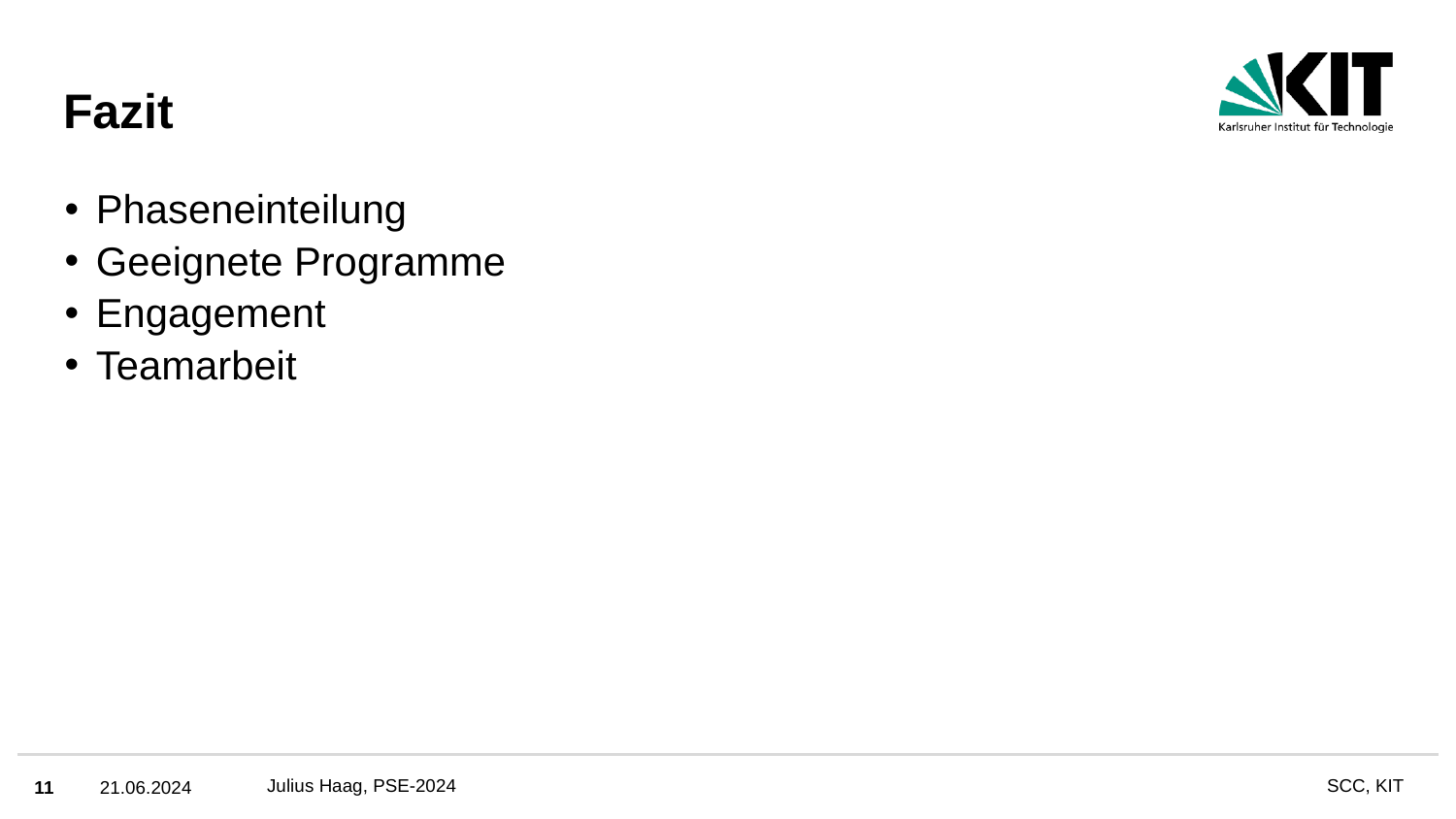

# Fazit
Phaseneinteilung
Geeignete Programme
Engagement
Teamarbeit
11
21.06.2024

SCC, KIT
Julius Haag, PSE-2024